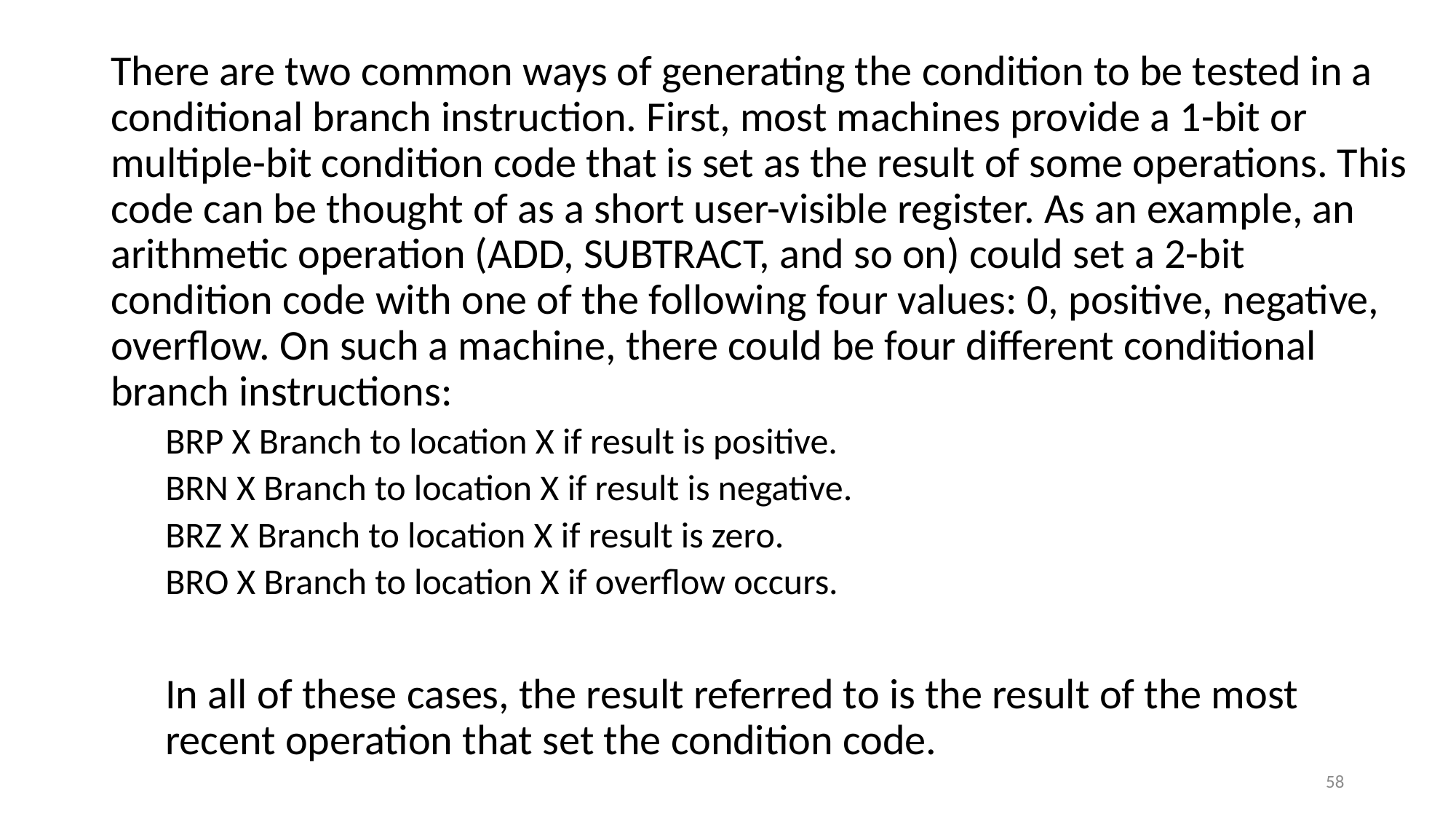

There are two common ways of generating the condition to be tested in a conditional branch instruction. First, most machines provide a 1-bit or multiple-bit condition code that is set as the result of some operations. This code can be thought of as a short user-visible register. As an example, an arithmetic operation (ADD, SUBTRACT, and so on) could set a 2-bit condition code with one of the following four values: 0, positive, negative, overflow. On such a machine, there could be four different conditional branch instructions:
BRP X Branch to location X if result is positive.
BRN X Branch to location X if result is negative.
BRZ X Branch to location X if result is zero.
BRO X Branch to location X if overflow occurs.

In all of these cases, the result referred to is the result of the most recent operation that set the condition code.
58